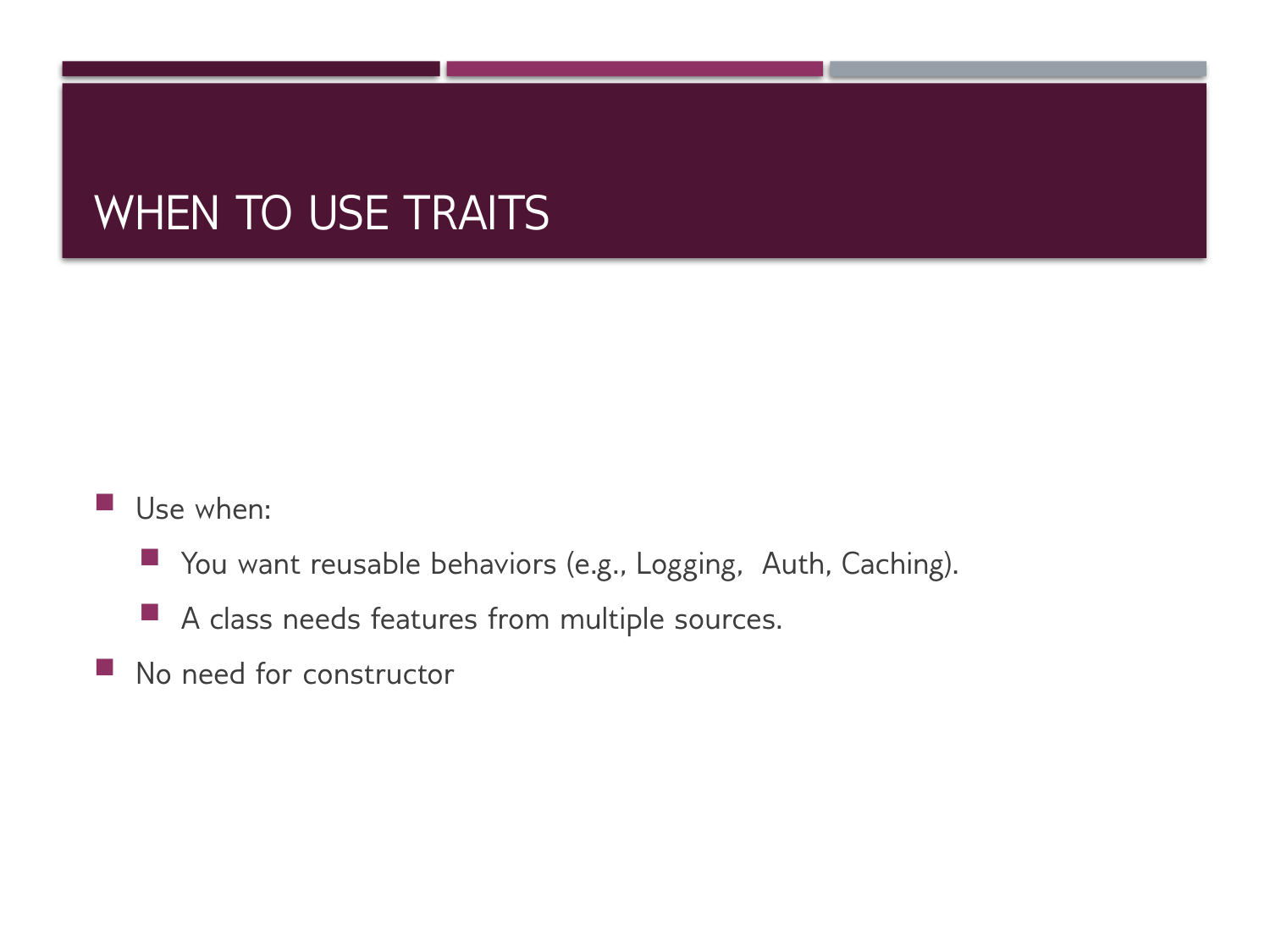

# When to Use Traits

Use when:
You want reusable behaviors (e.g., Logging,  Auth, Caching).
A class needs features from multiple sources.
No need for constructor